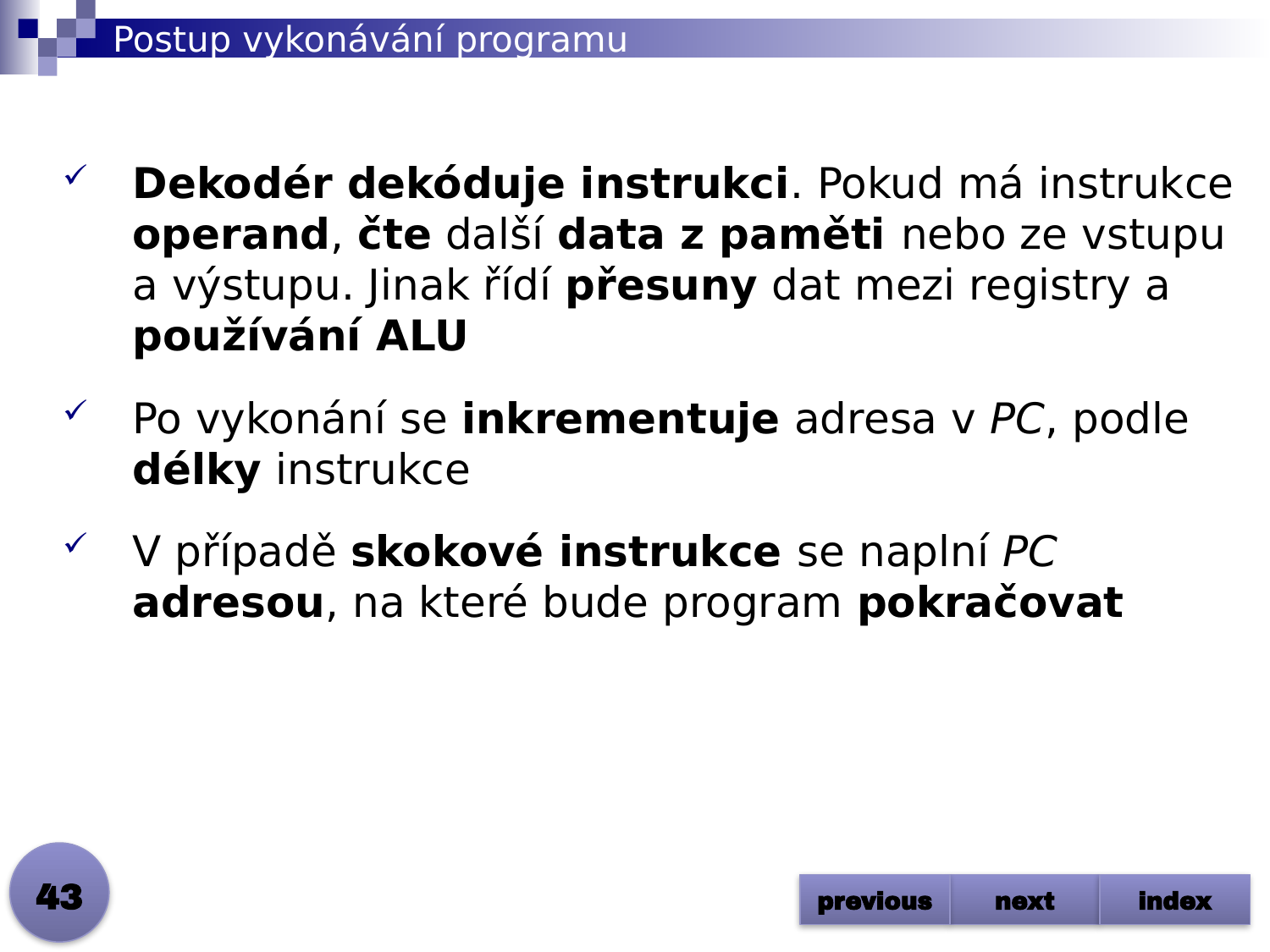

# Postup vykonávání programu
Dekodér dekóduje instrukci. Pokud má instrukce operand, čte další data z paměti nebo ze vstupu a výstupu. Jinak řídí přesuny dat mezi registry a používání ALU
Po vykonání se inkrementuje adresa v PC, podle délky instrukce
V případě skokové instrukce se naplní PC adresou, na které bude program pokračovat

43
previous
next
index